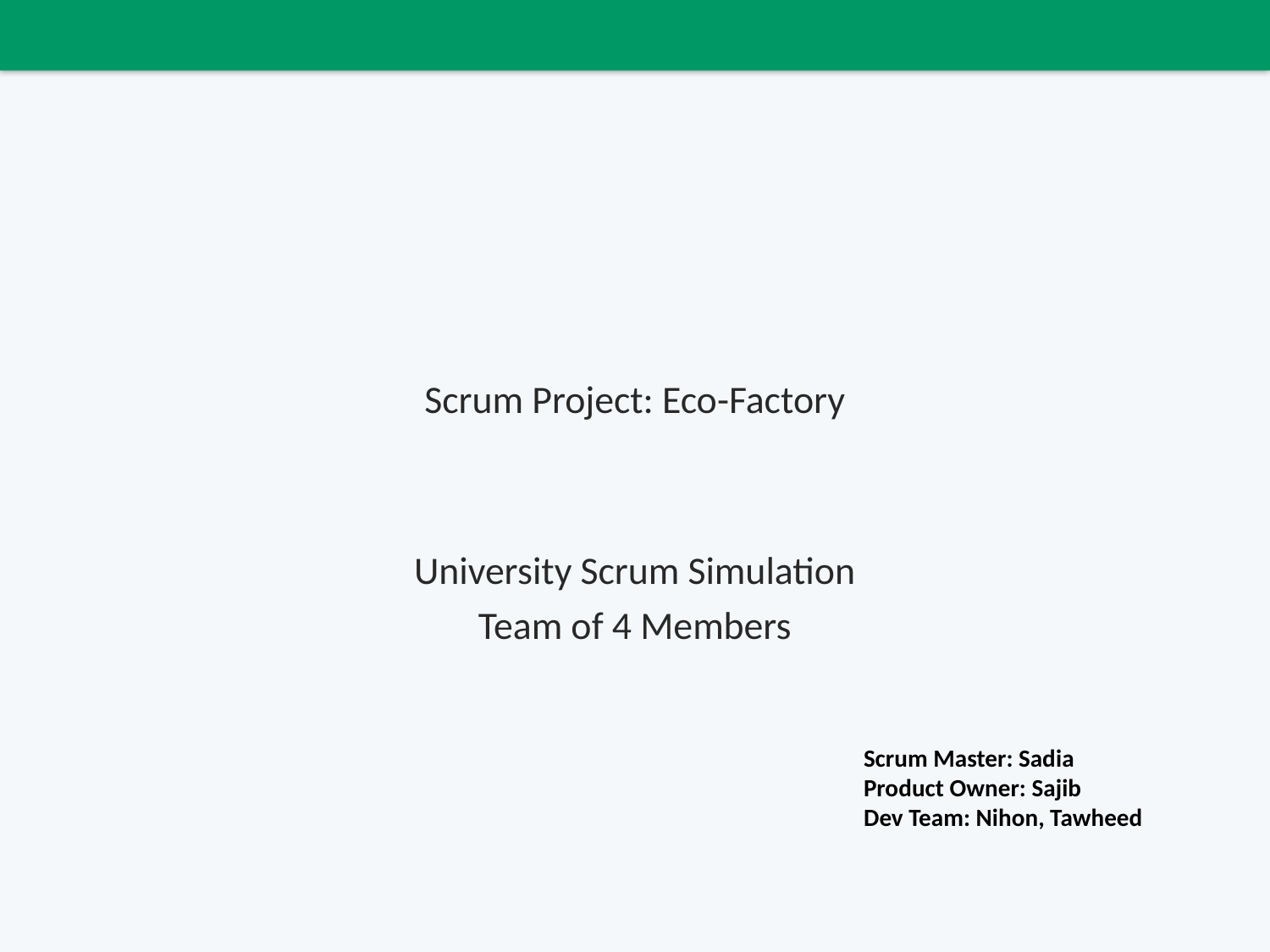

# Scrum Project: Eco-Factory
University Scrum Simulation
Team of 4 Members

Scrum Master: Sadia
Product Owner: Sajib
Dev Team: Nihon, Tawheed